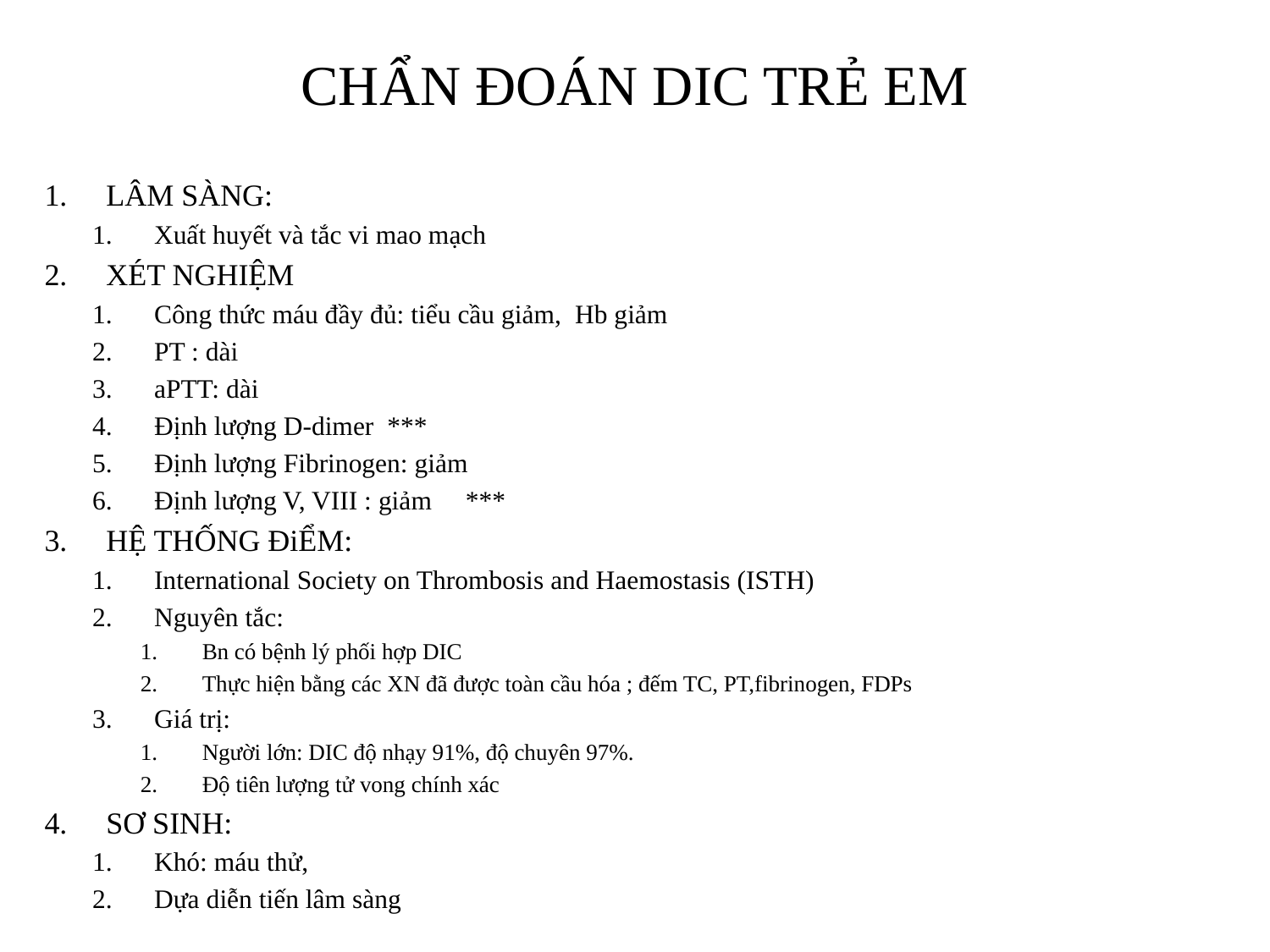

# CHẨN ĐOÁN DIC TRẺ EM
LÂM SÀNG:
Xuất huyết và tắc vi mao mạch
XÉT NGHIỆM
Công thức máu đầy đủ: tiểu cầu giảm,  Hb giảm
PT : dài
aPTT: dài
Định lượng D-dimer  ***
Định lượng Fibrinogen: giảm
Định lượng V, VIII : giảm     ***
HỆ THỐNG ĐiỂM:
International Society on Thrombosis and Haemostasis (ISTH)
Nguyên tắc:
Bn có bệnh lý phối hợp DIC
Thực hiện bằng các XN đã được toàn cầu hóa ; đếm TC, PT,fibrinogen, FDPs
Giá trị:
Người lớn: DIC độ nhạy 91%, độ chuyên 97%.
Độ tiên lượng tử vong chính xác
SƠ SINH:
Khó: máu thử,
Dựa diễn tiến lâm sàng